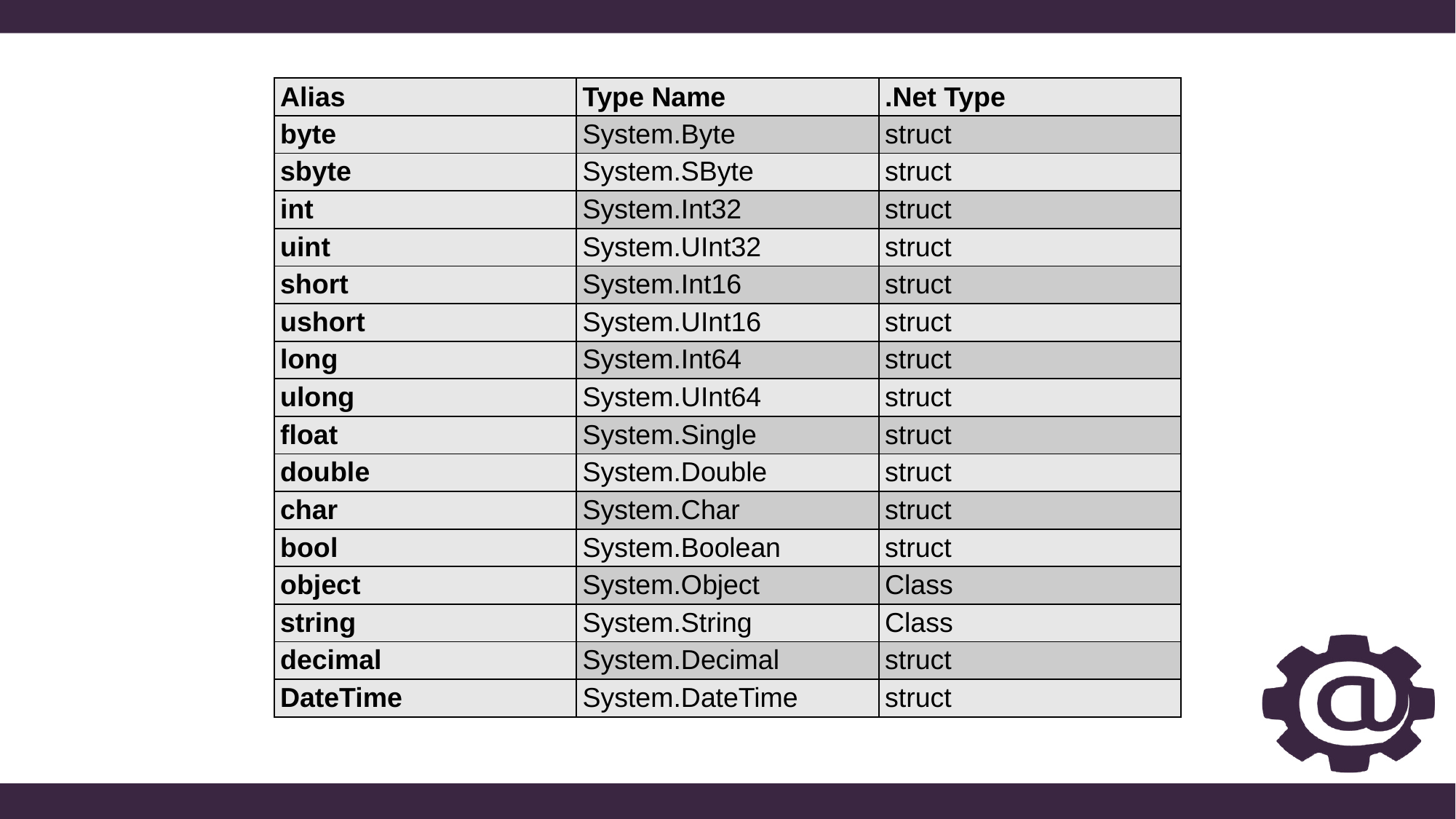

| Alias | Type Name | .Net Type |
| --- | --- | --- |
| byte | System.Byte | struct |
| sbyte | System.SByte | struct |
| int | System.Int32 | struct |
| uint | System.UInt32 | struct |
| short | System.Int16 | struct |
| ushort | System.UInt16 | struct |
| long | System.Int64 | struct |
| ulong | System.UInt64 | struct |
| float | System.Single | struct |
| double | System.Double | struct |
| char | System.Char | struct |
| bool | System.Boolean | struct |
| object | System.Object | Class |
| string | System.String | Class |
| decimal | System.Decimal | struct |
| DateTime | System.DateTime | struct |